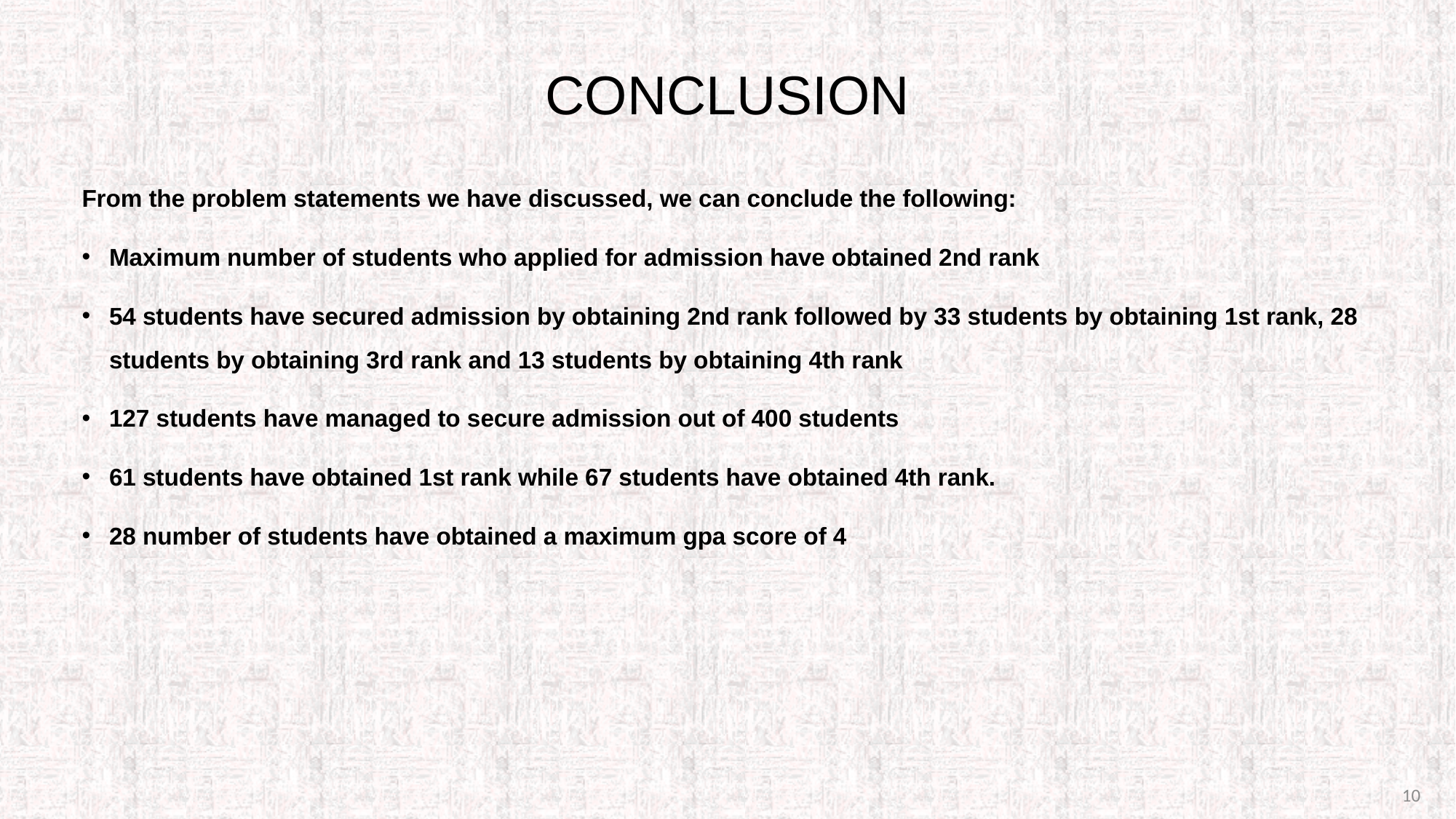

# conclusion
From the problem statements we have discussed, we can conclude the following:
Maximum number of students who applied for admission have obtained 2nd rank
54 students have secured admission by obtaining 2nd rank followed by 33 students by obtaining 1st rank, 28 students by obtaining 3rd rank and 13 students by obtaining 4th rank
127 students have managed to secure admission out of 400 students
61 students have obtained 1st rank while 67 students have obtained 4th rank.
28 number of students have obtained a maximum gpa score of 4

10